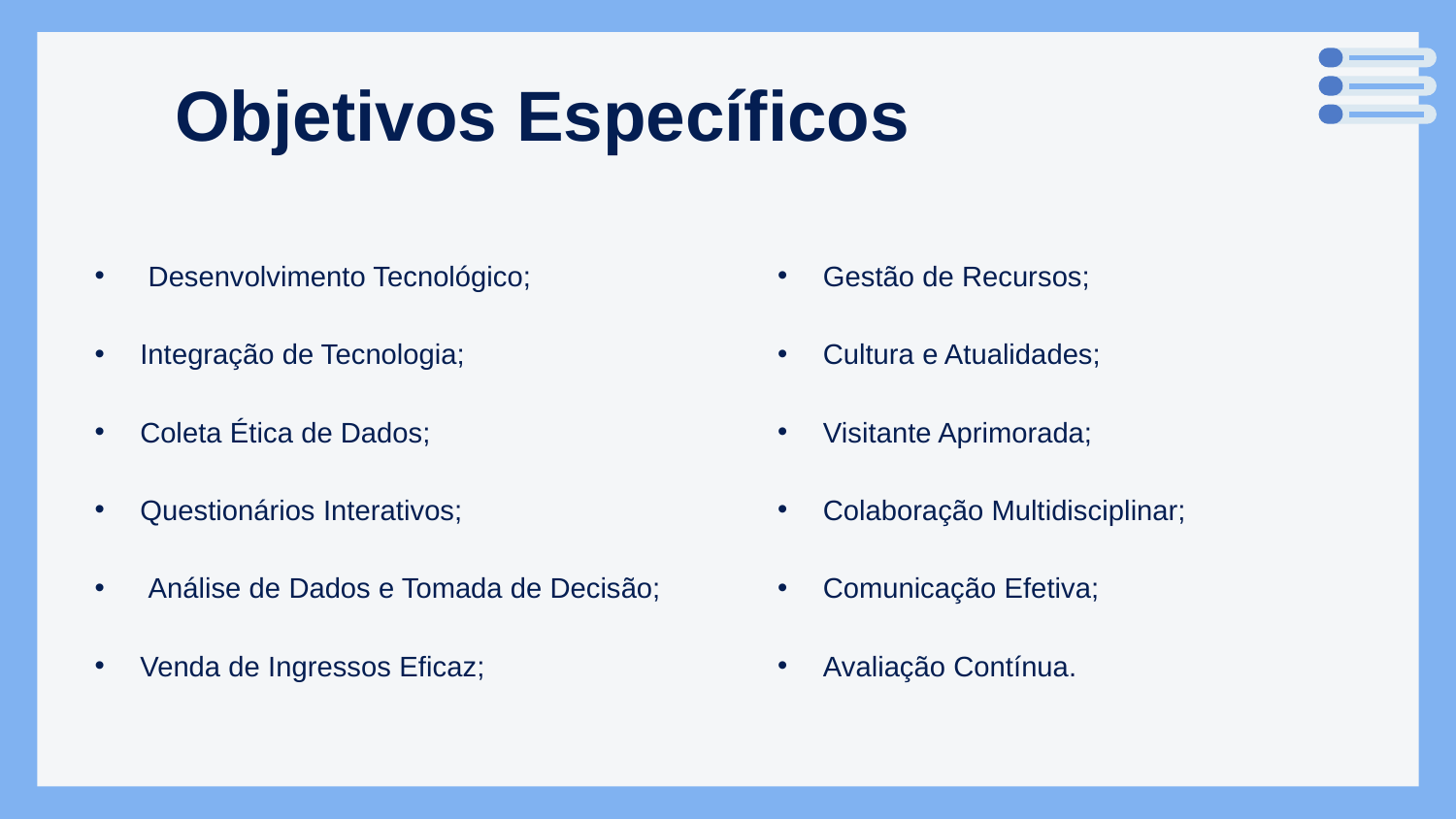

# Objetivos Específicos
 Desenvolvimento Tecnológico;

Integração de Tecnologia;

Coleta Ética de Dados;

Questionários Interativos;

 Análise de Dados e Tomada de Decisão;

Venda de Ingressos Eficaz;

Gestão de Recursos;

Cultura e Atualidades;

Visitante Aprimorada;

Colaboração Multidisciplinar;

Comunicação Efetiva;

Avaliação Contínua.